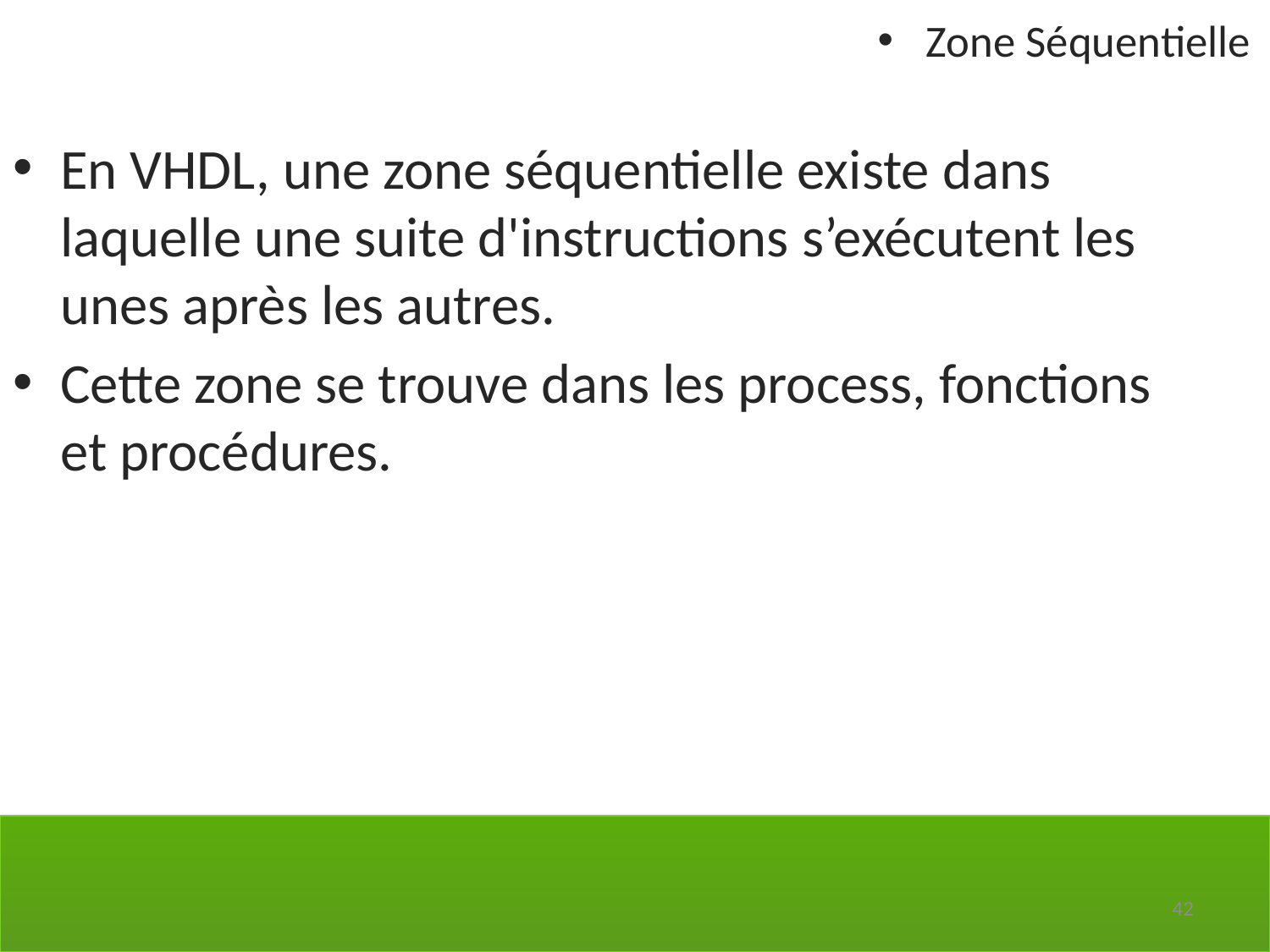

Zone Séquentielle
En VHDL, une zone séquentielle existe dans laquelle une suite d'instructions s’exécutent les unes après les autres.
Cette zone se trouve dans les process, fonctions et procédures.

42